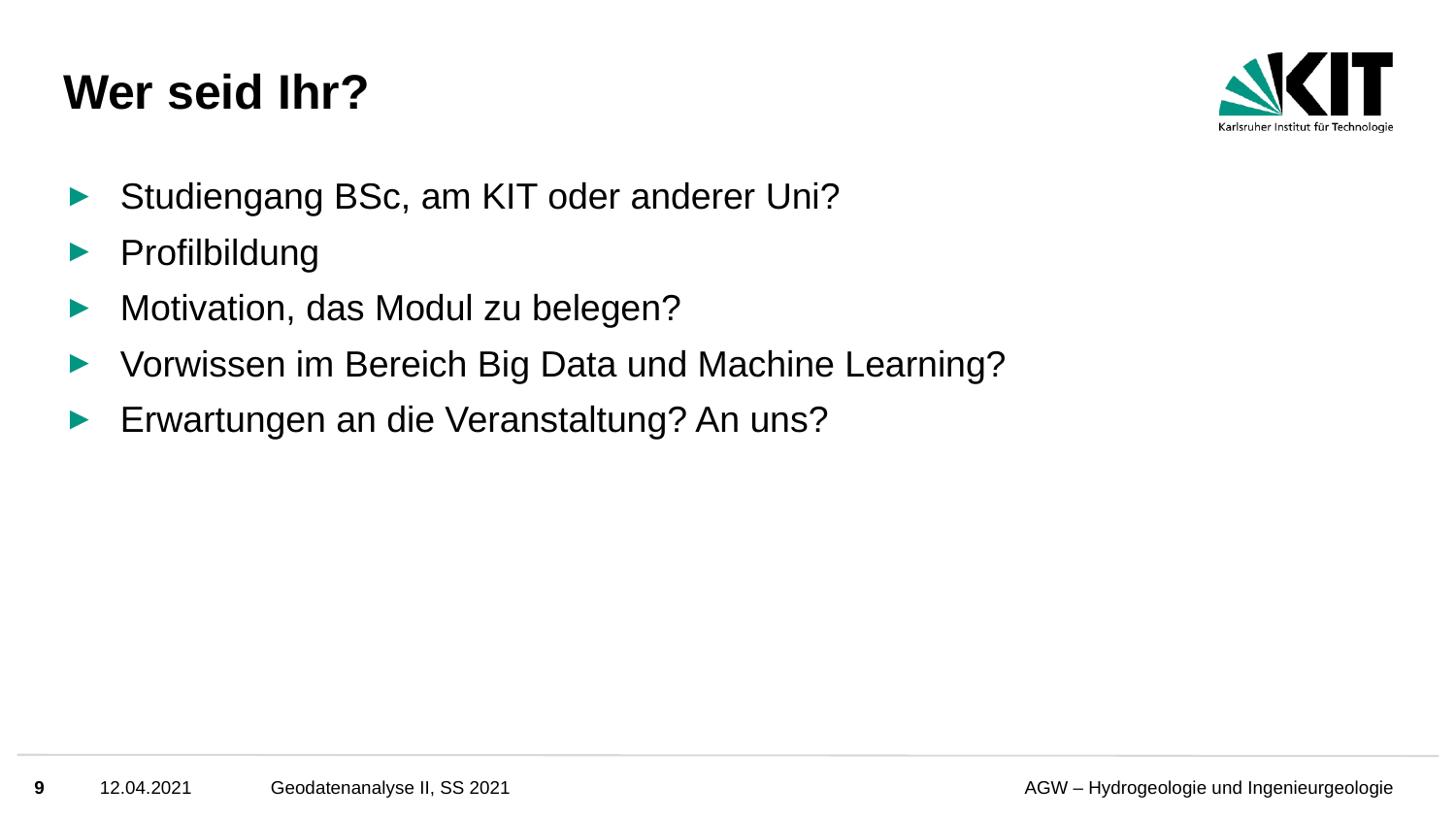

# Wer seid Ihr?
Studiengang BSc, am KIT oder anderer Uni?
Profilbildung
Motivation, das Modul zu belegen?
Vorwissen im Bereich Big Data und Machine Learning?
Erwartungen an die Veranstaltung? An uns?
9
12.04.2021